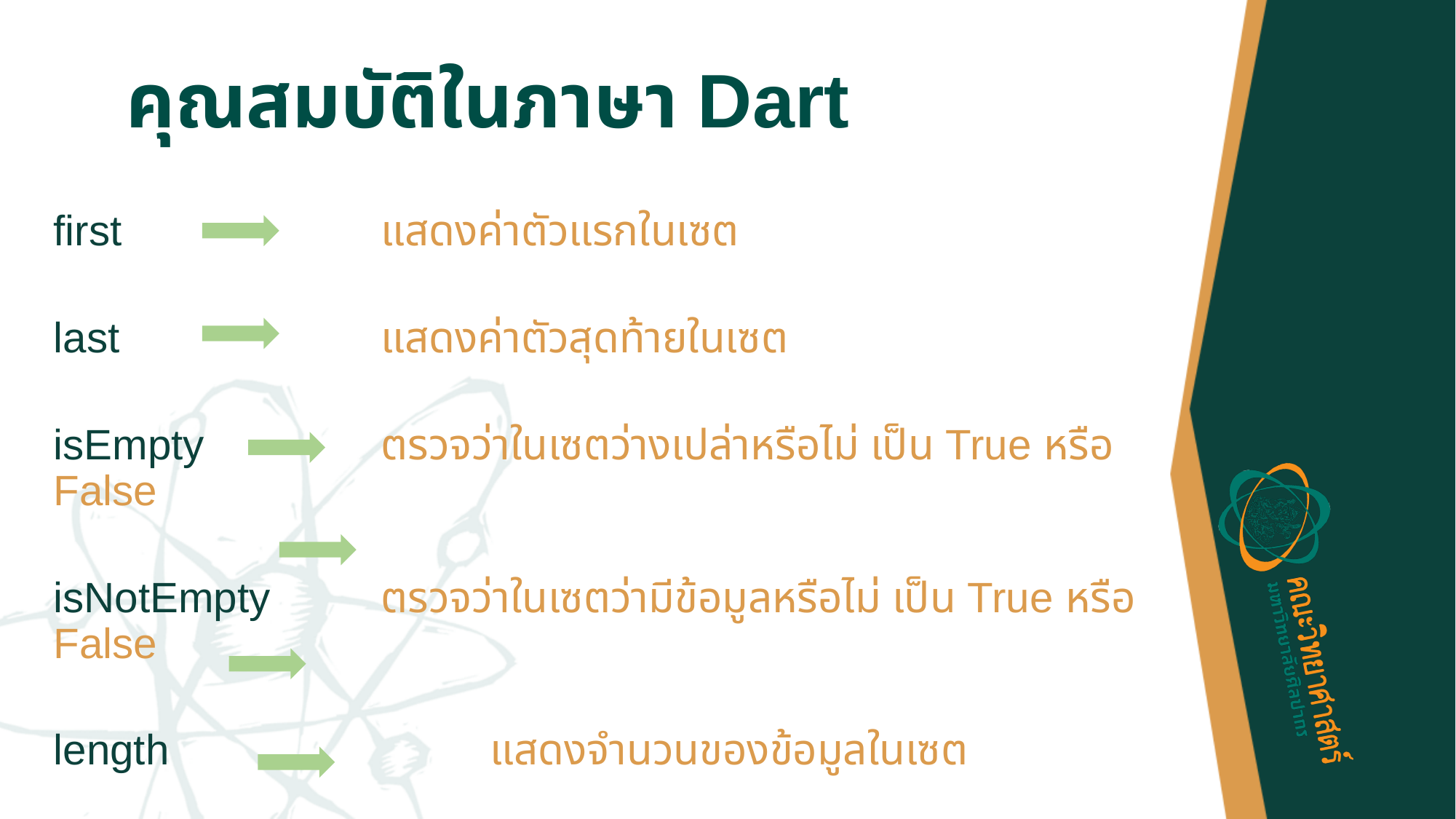

# คุณสมบัติในภาษา Dart
first  			แสดงค่าตัวแรกในเซต
last 			แสดงค่าตัวสุดท้ายในเซต
isEmpty		ตรวจว่าในเซตว่างเปล่าหรือไม่ เป็น True หรือ False
isNotEmpty		ตรวจว่าในเซตว่ามีข้อมูลหรือไม่ เป็น True หรือ False
length			แสดงจำนวนของข้อมูลในเซต
contains		เช็คข้อมูลในเซตเป็น True หรือ False